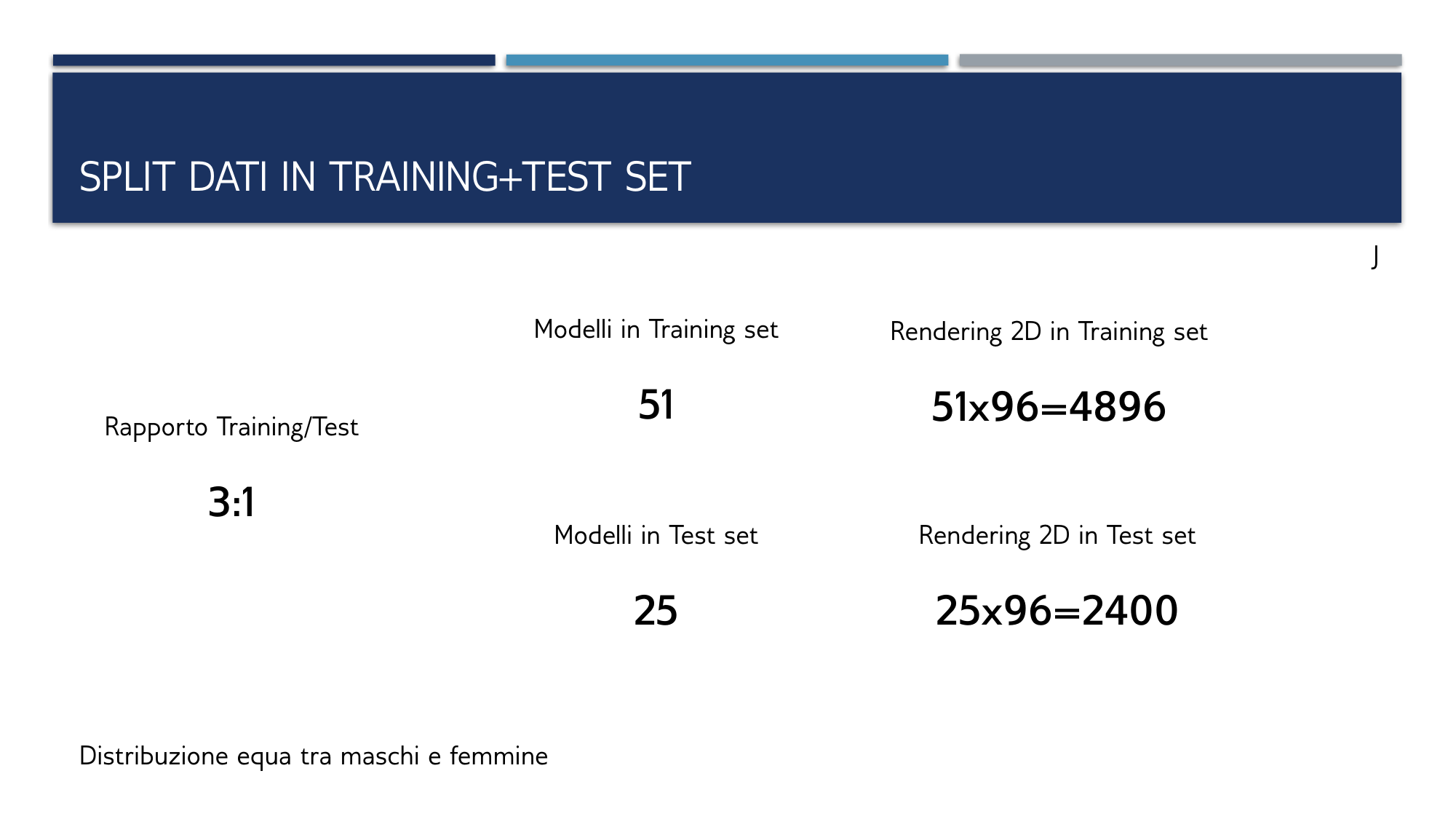

# SPLIT DATI IN TRAINING+TEST SET
J
Modelli in Training set

51
Rendering 2D in Training set

51x96=4896
Rapporto Training/Test

3:1
Modelli in Test set

25
Rendering 2D in Test set

25x96=2400
Distribuzione equa tra maschi e femmine